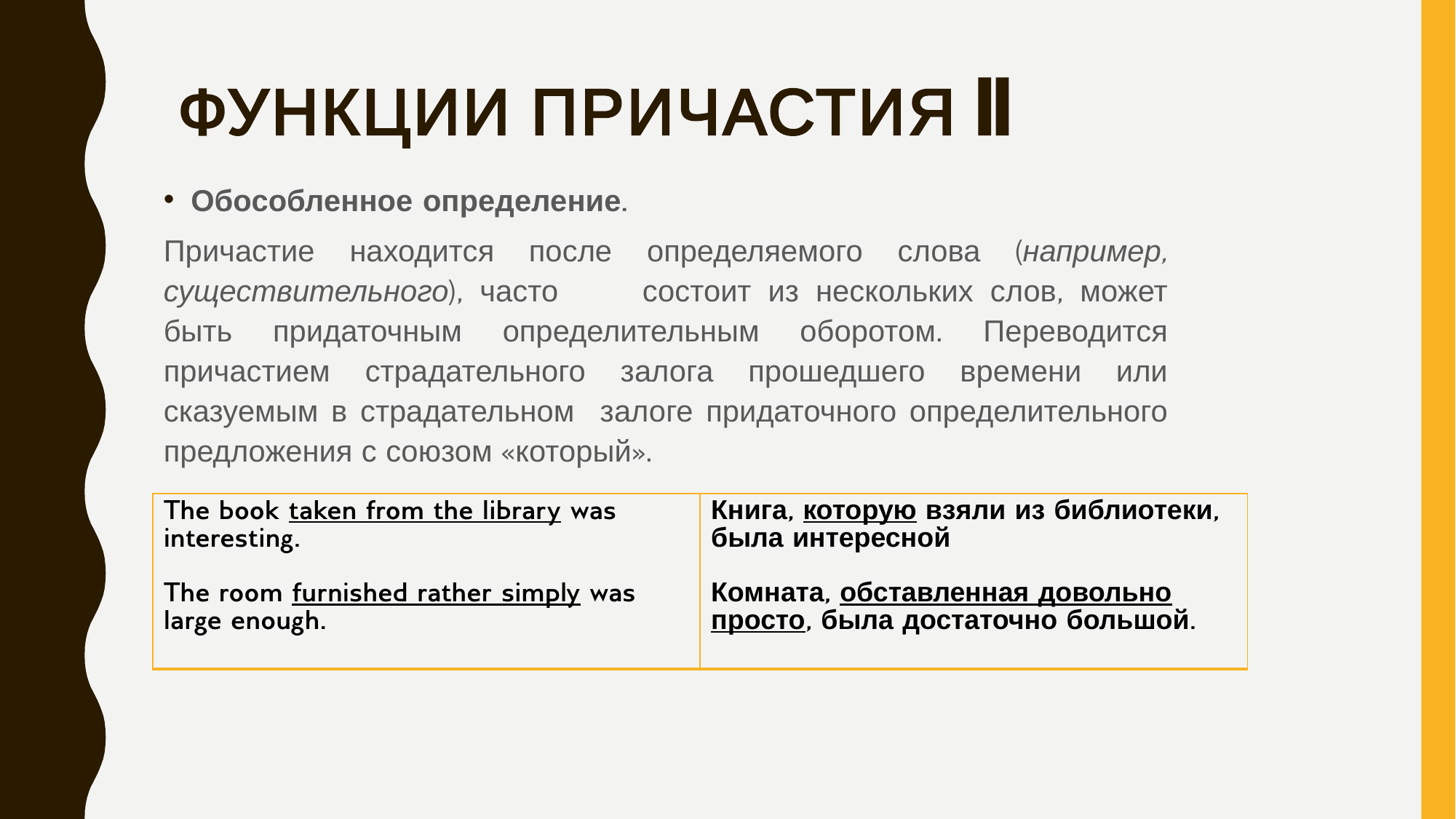

# Функции Причастия II
Обособленное определение.
Причастие находится после определяемого слова (например, существительного), часто     состоит из нескольких слов, может быть придаточным определительным оборотом. Переводится причастием страдательного залога прошедшего времени или сказуемым в страдательном  залоге придаточного определительного предложения с союзом «который».

| The book taken from the library was interesting. The room furnished rather simply was large enough. | Книга, которую взяли из библиотеки, была интересной Комната, обставленная довольно просто, была достаточно большой. |
| --- | --- |